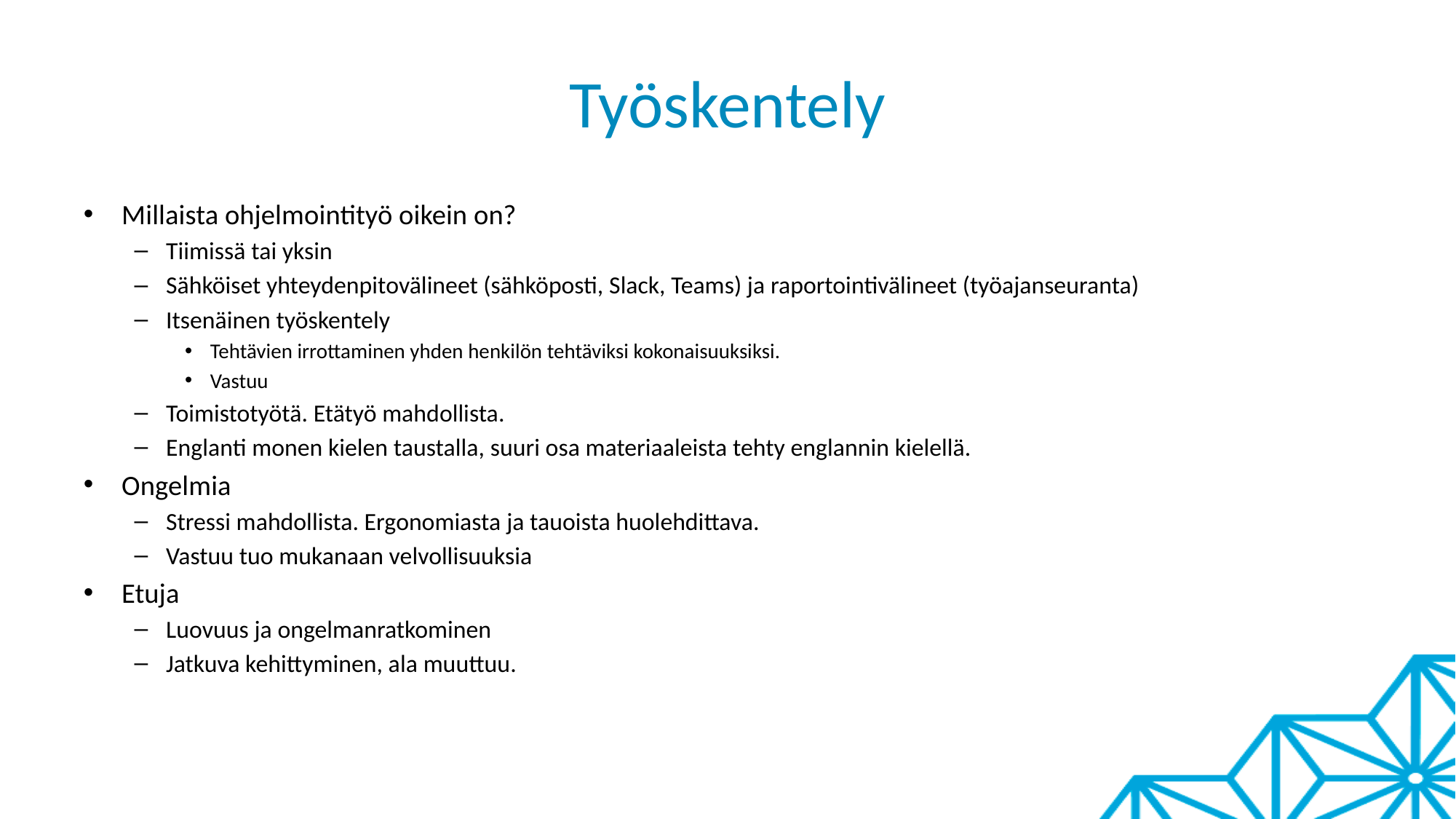

# Työskentely
Millaista ohjelmointityö oikein on?
Tiimissä tai yksin
Sähköiset yhteydenpitovälineet (sähköposti, Slack, Teams) ja raportointivälineet (työajanseuranta)
Itsenäinen työskentely
Tehtävien irrottaminen yhden henkilön tehtäviksi kokonaisuuksiksi.
Vastuu
Toimistotyötä. Etätyö mahdollista.
Englanti monen kielen taustalla, suuri osa materiaaleista tehty englannin kielellä.
Ongelmia
Stressi mahdollista. Ergonomiasta ja tauoista huolehdittava.
Vastuu tuo mukanaan velvollisuuksia
Etuja
Luovuus ja ongelmanratkominen
Jatkuva kehittyminen, ala muuttuu.